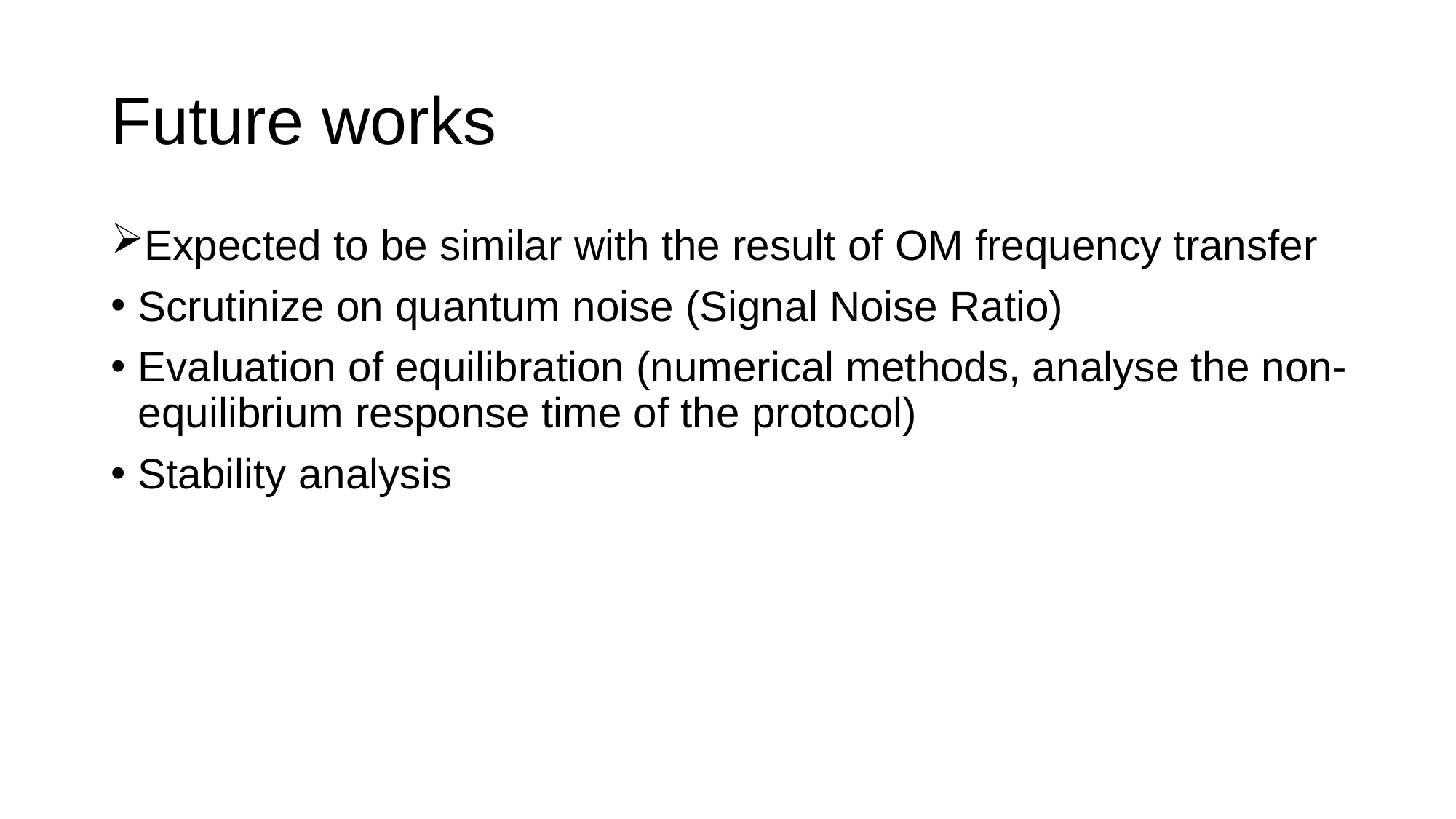

# Future works
Expected to be similar with the result of OM frequency transfer
Scrutinize on quantum noise (Signal Noise Ratio)
Evaluation of equilibration (numerical methods, analyse the non-equilibrium response time of the protocol)
Stability analysis